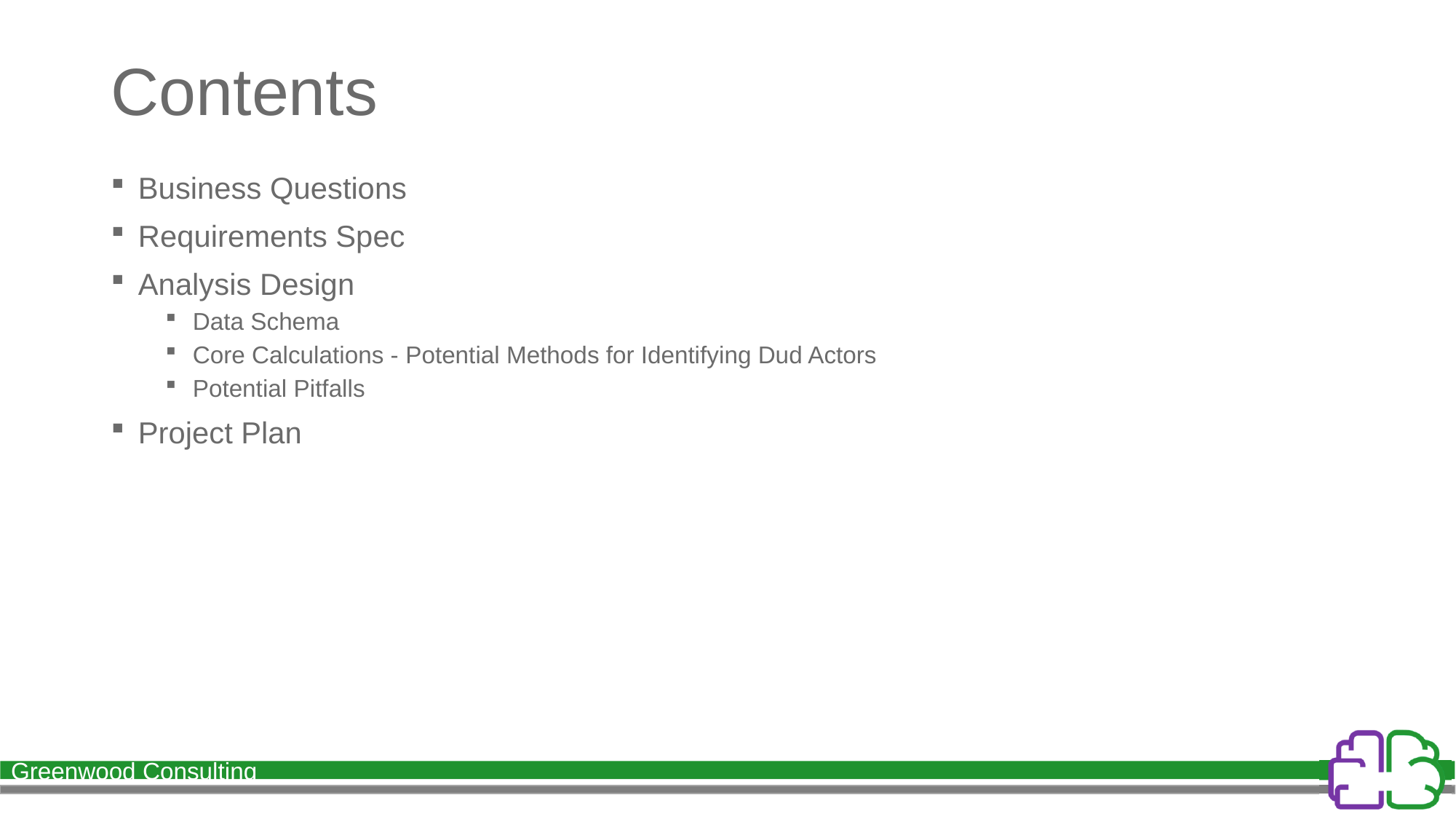

# Contents
Business Questions
Requirements Spec
Analysis Design
Data Schema
Core Calculations - Potential Methods for Identifying Dud Actors
Potential Pitfalls
Project Plan